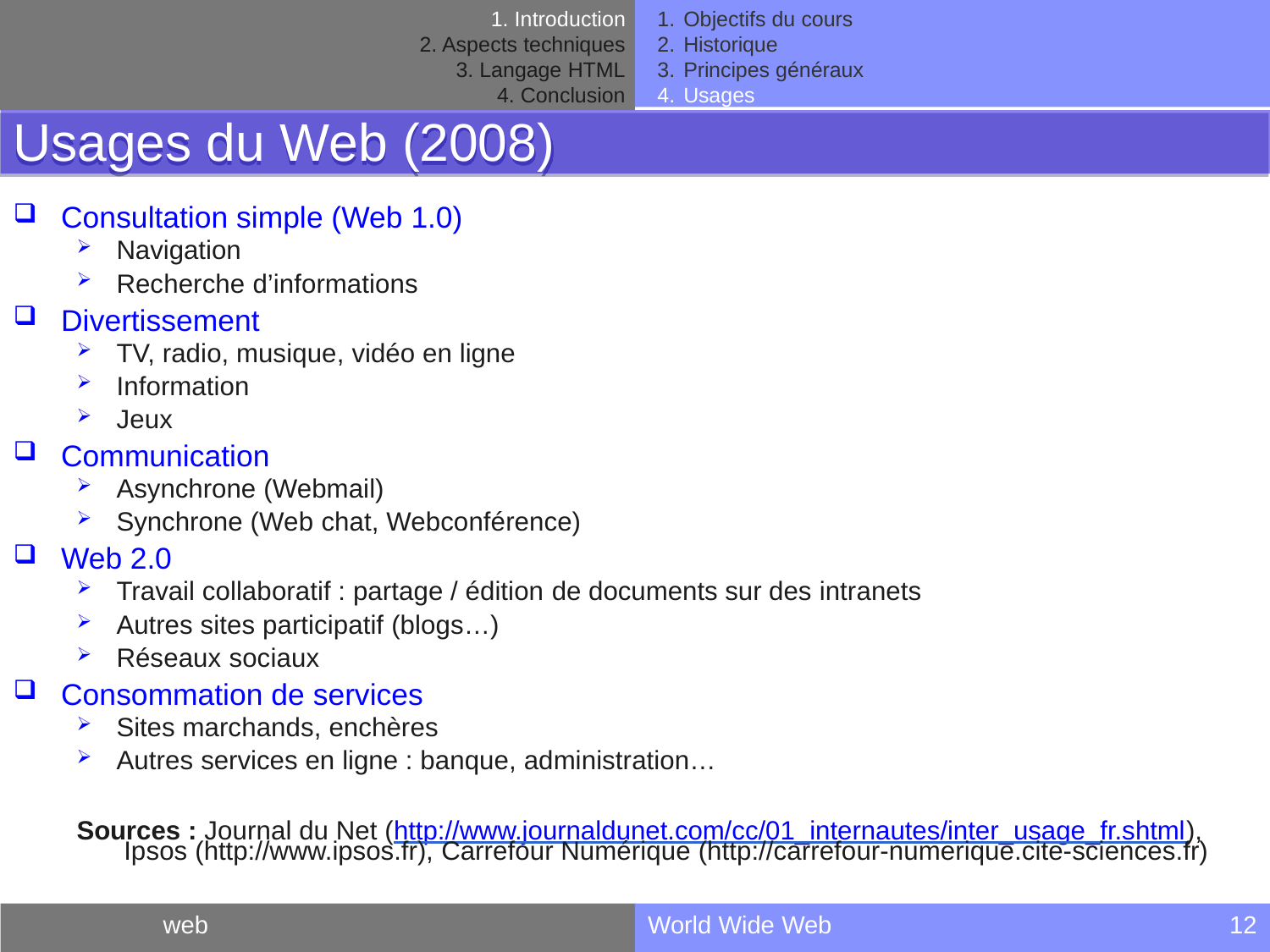

Objectifs du cours
Historique
Principes généraux
Usages
Introduction
Aspects techniques
Langage HTML
Conclusion

Usages du Web (2008)

Consultation simple (Web 1.0)
Navigation
Recherche d’informations
Divertissement
TV, radio, musique, vidéo en ligne
Information
Jeux
Communication
Asynchrone (Webmail)
Synchrone (Web chat, Webconférence)
Web 2.0
Travail collaboratif : partage / édition de documents sur des intranets
Autres sites participatif (blogs…)
Réseaux sociaux
Consommation de services
Sites marchands, enchères
Autres services en ligne : banque, administration…

Sources : Journal du Net (http://www.journaldunet.com/cc/01_internautes/inter_usage_fr.shtml),  Ipsos (http://www.ipsos.fr), Carrefour Numérique (http://carrefour-numerique.cite-sciences.fr)

web
World Wide Web
12